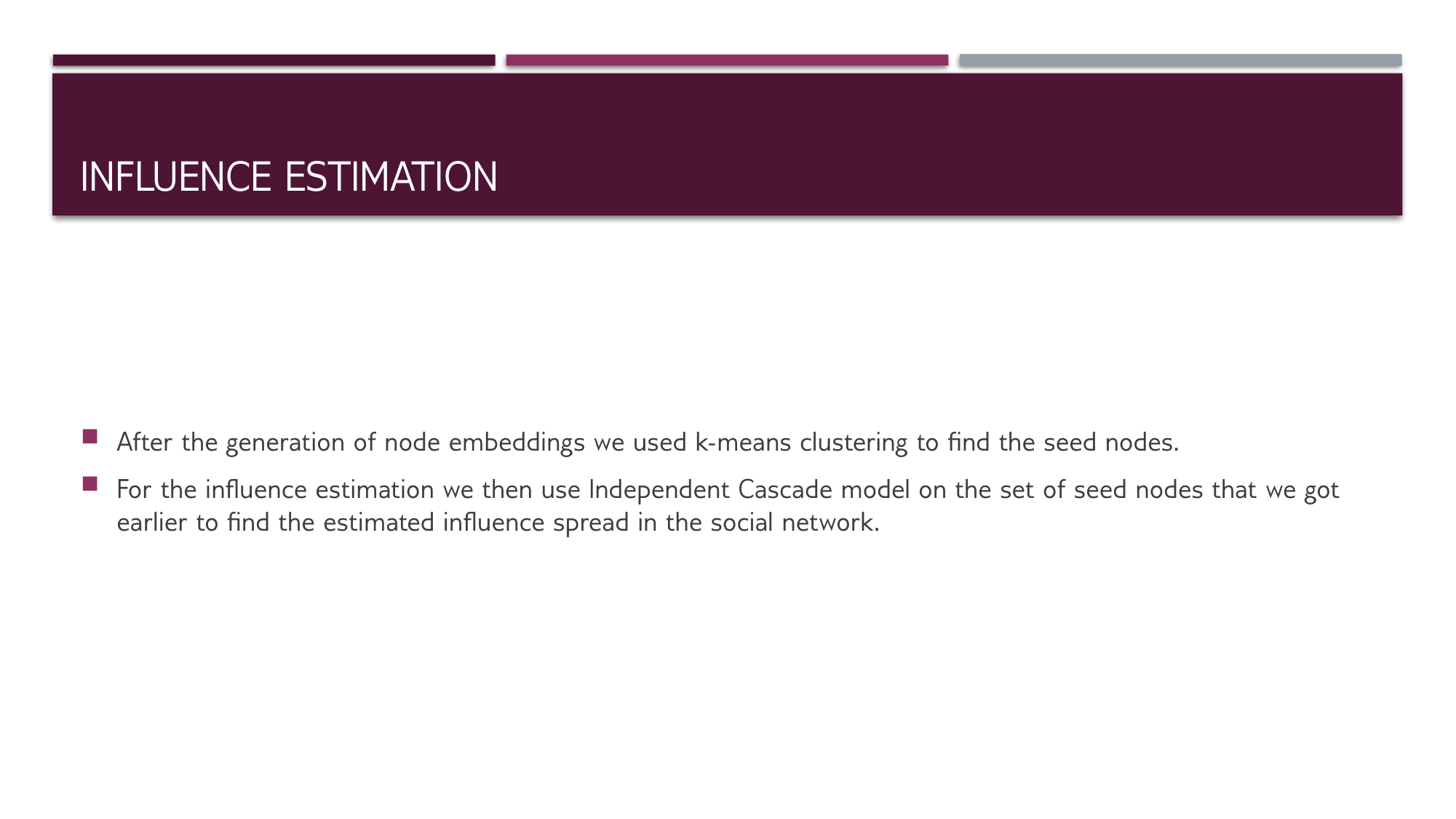

# Influence estimation
After the generation of node embeddings we used k-means clustering to find the seed nodes.
For the influence estimation we then use Independent Cascade model on the set of seed nodes that we got earlier to find the estimated influence spread in the social network.